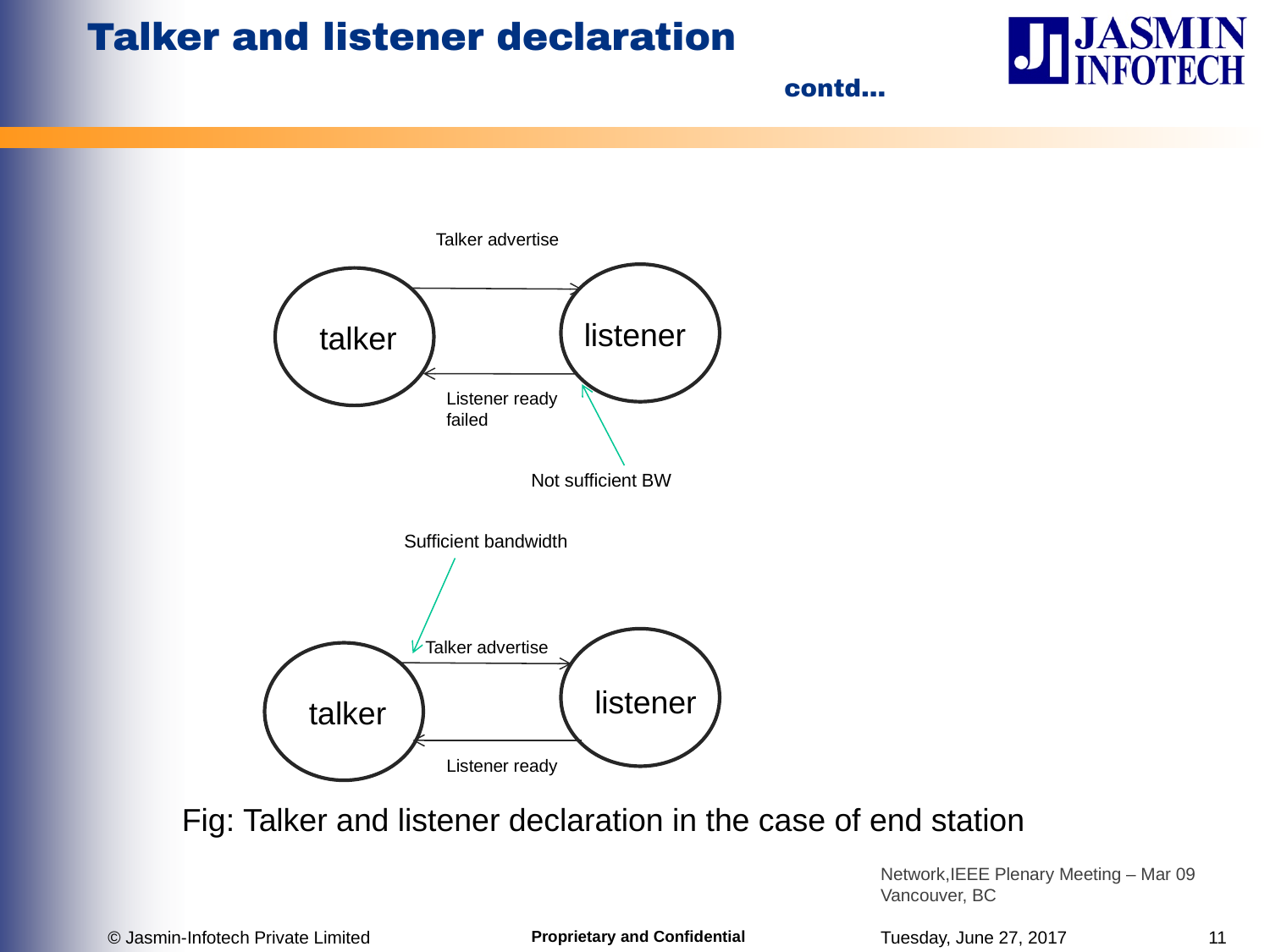

# Talker and listener declaration contd…

Talker advertise

listener
listener
talker
Listener ready failed
Not sufficient BW
Sufficient bandwidth

Talker advertise

listener
talker
Listener ready
Fig: Talker and listener declaration in the case of end station

Network,IEEE Plenary Meeting – Mar 09 Vancouver, BC

© Jasmin-Infotech Private Limited
Tuesday, June 27, 2017
11